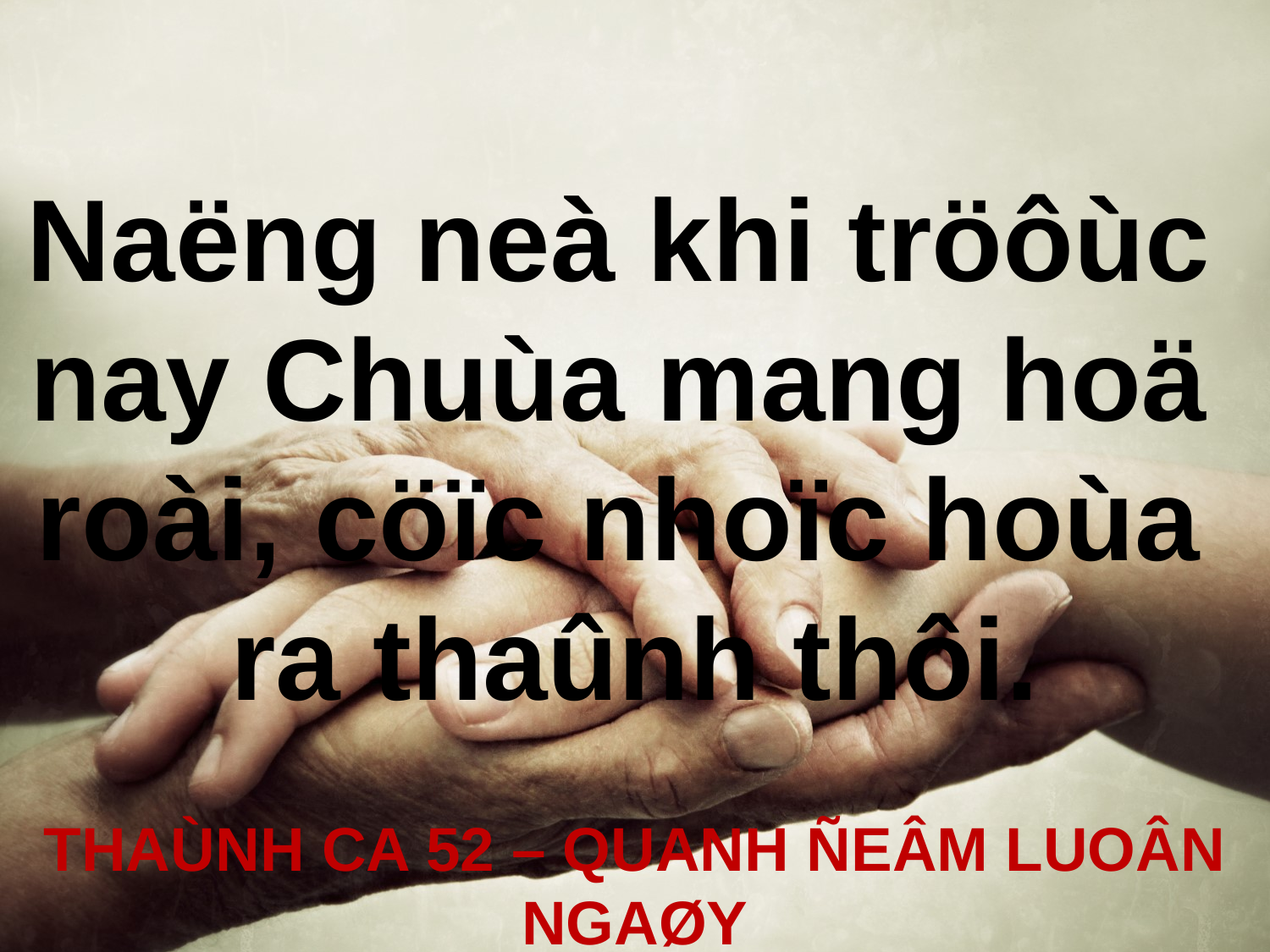

Naëng neà khi tröôùc
nay Chuùa mang hoä
roài, cöïc nhoïc hoùa
ra thaûnh thôi.
THAÙNH CA 52 – QUANH ÑEÂM LUOÂN NGAØY